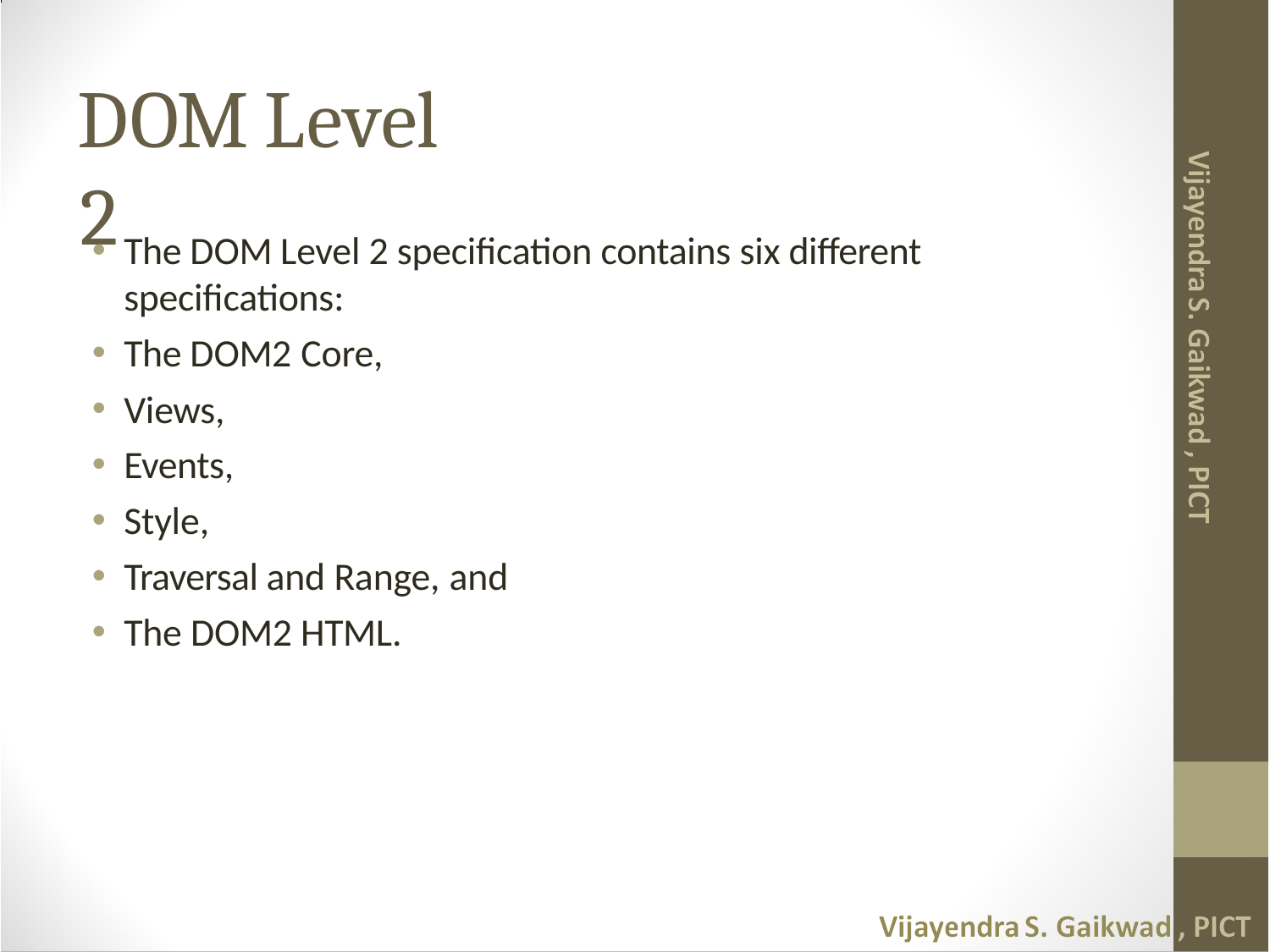

# DOM Level 2
The DOM Level 2 specification contains six different  specifications:
The DOM2 Core,
Views,
Events,
Style,
Traversal and Range, and
The DOM2 HTML.